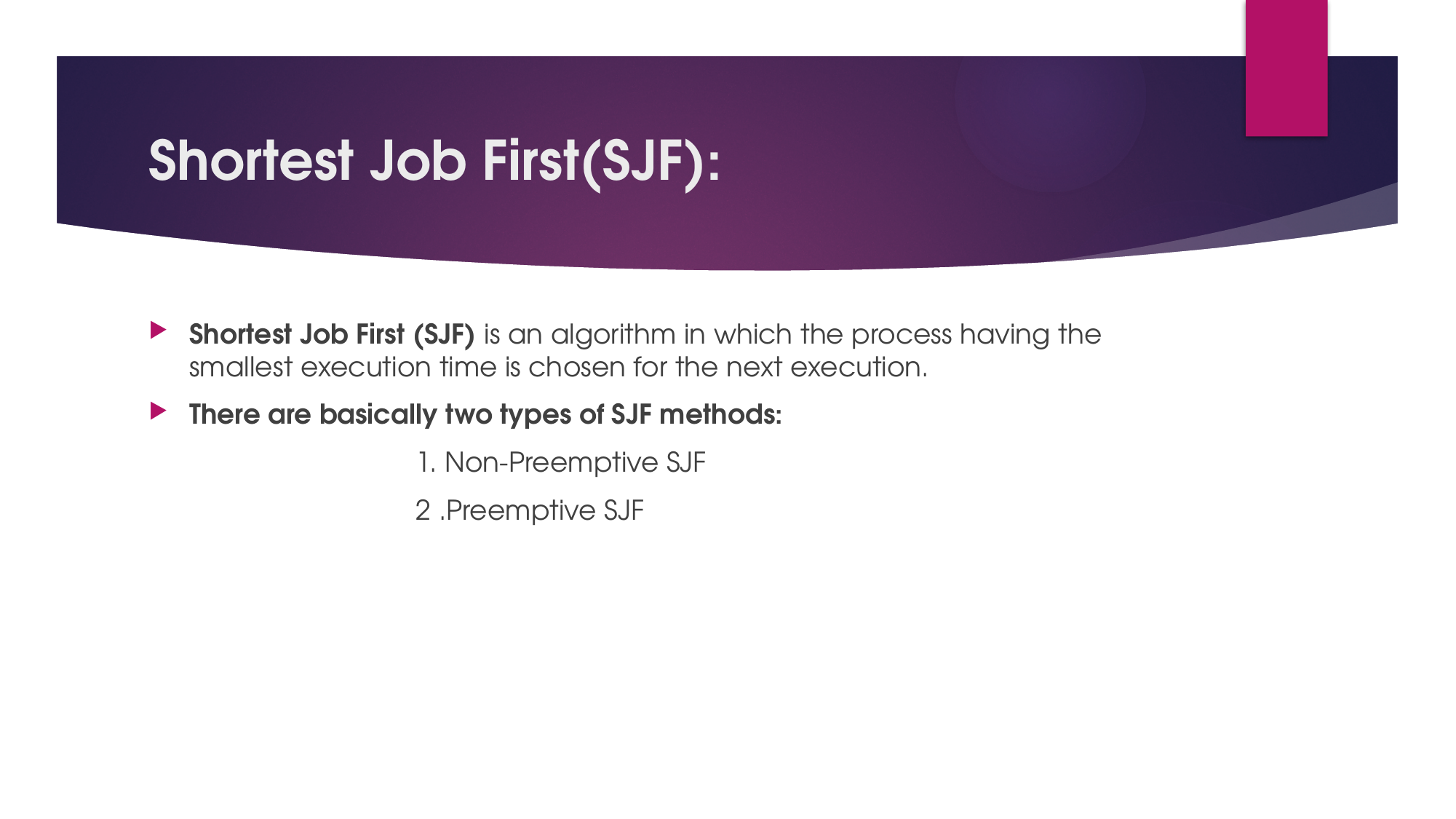

# Shortest Job First(SJF):
Shortest Job First (SJF) is an algorithm in which the process having the smallest execution time is chosen for the next execution.
There are basically two types of SJF methods:
                                   1. Non-Preemptive SJF
                                   2 .Preemptive SJF